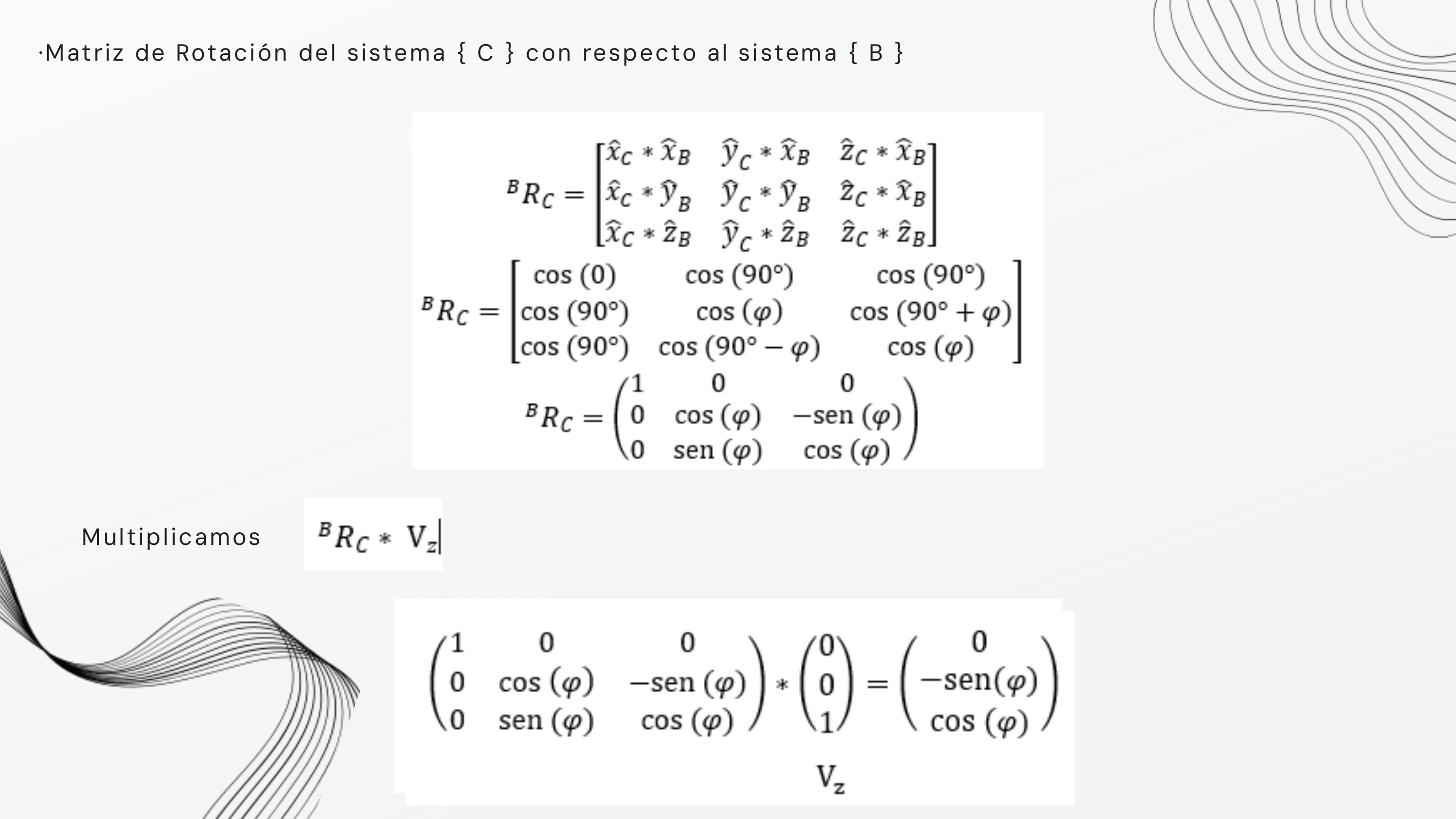

·Matriz de Rotación del sistema { C } con respecto al sistema { B }

Multiplicamos